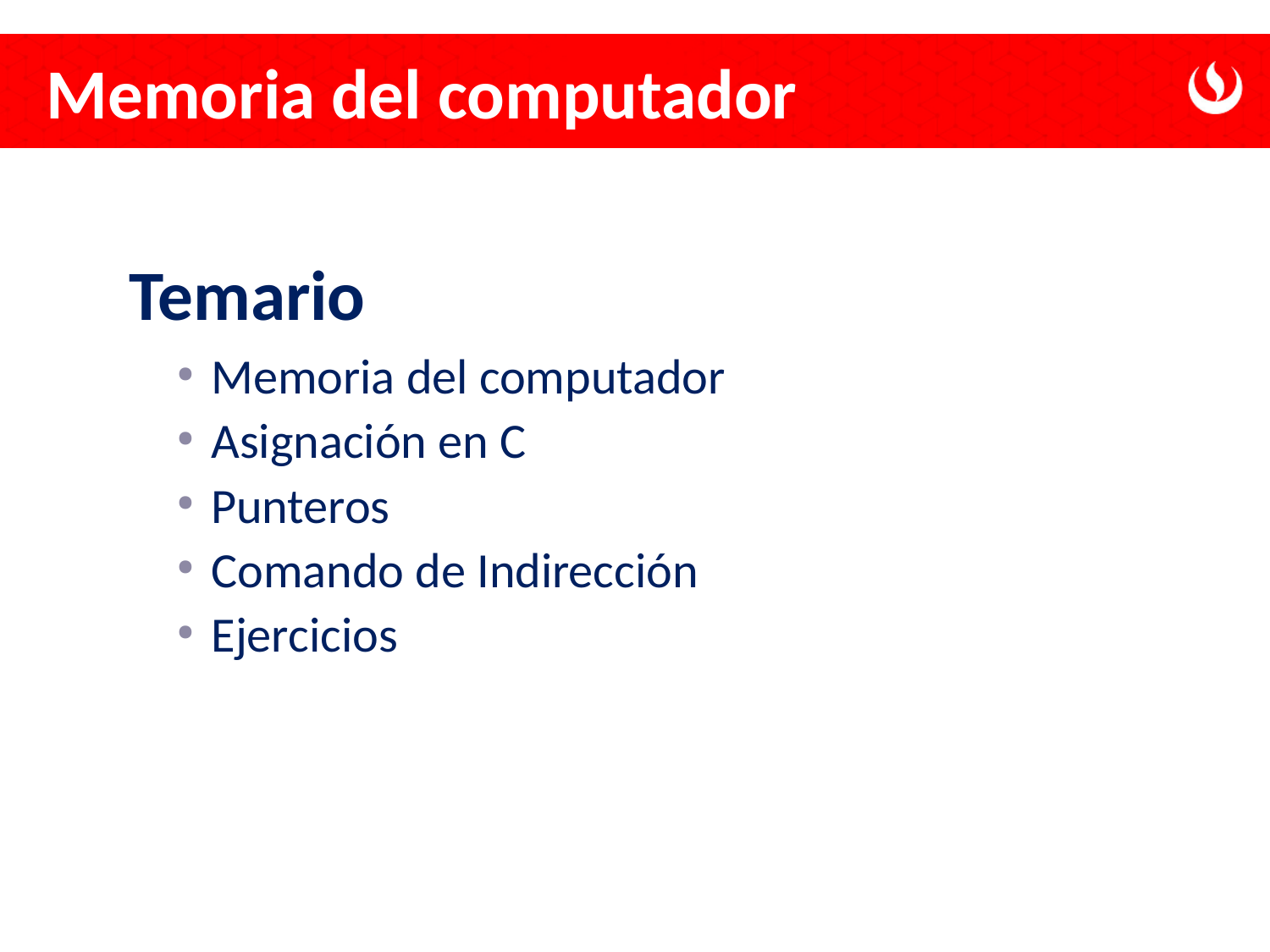

# Memoria del computador
Temario
Memoria del computador
Asignación en C
Punteros
Comando de Indirección
Ejercicios